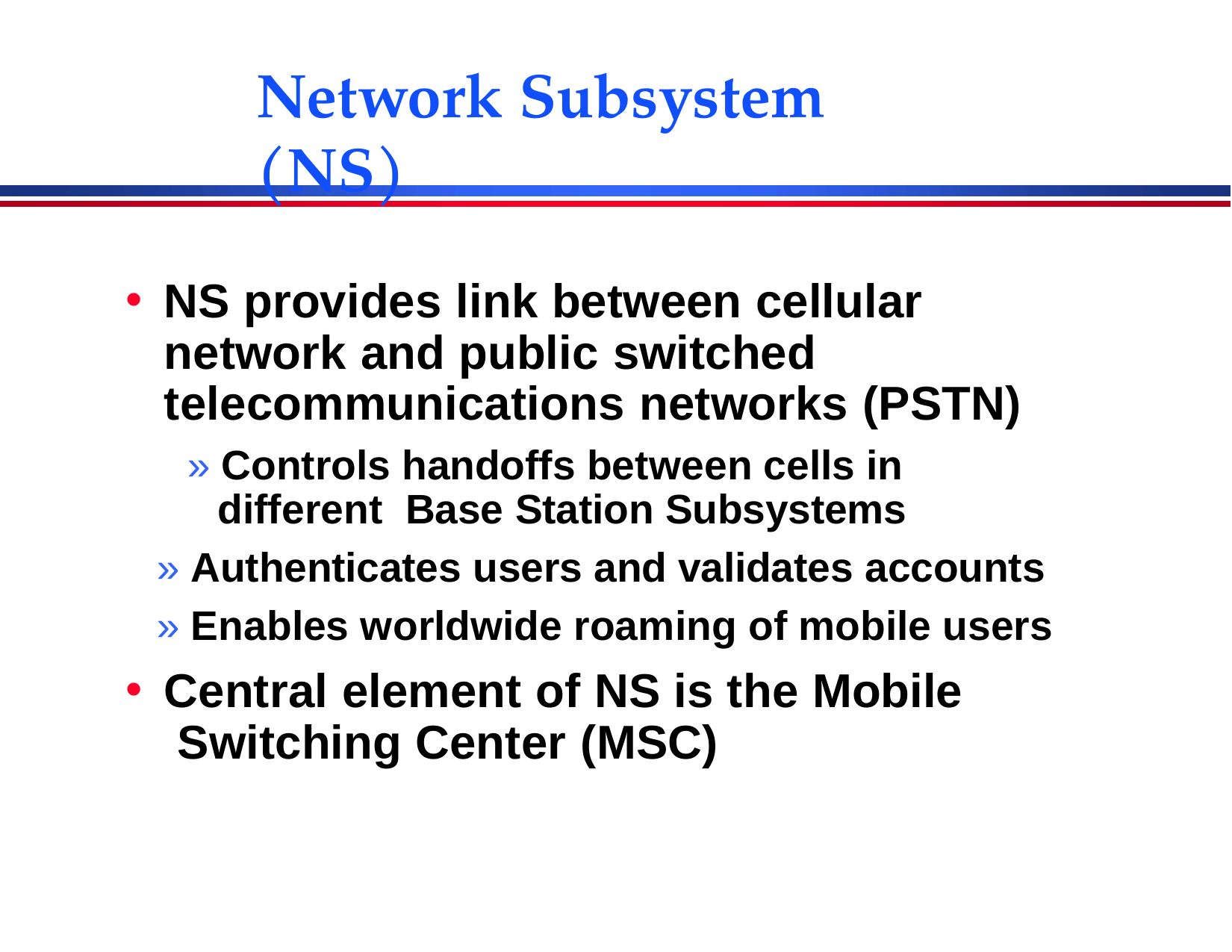

# Network Subsystem (NS)
NS provides link between cellular  network and public switched  telecommunications networks (PSTN)
» Controls handoffs between cells in different  Base Station Subsystems
» Authenticates users and validates accounts
» Enables worldwide roaming of mobile users
Central element of NS is the Mobile  Switching Center (MSC)